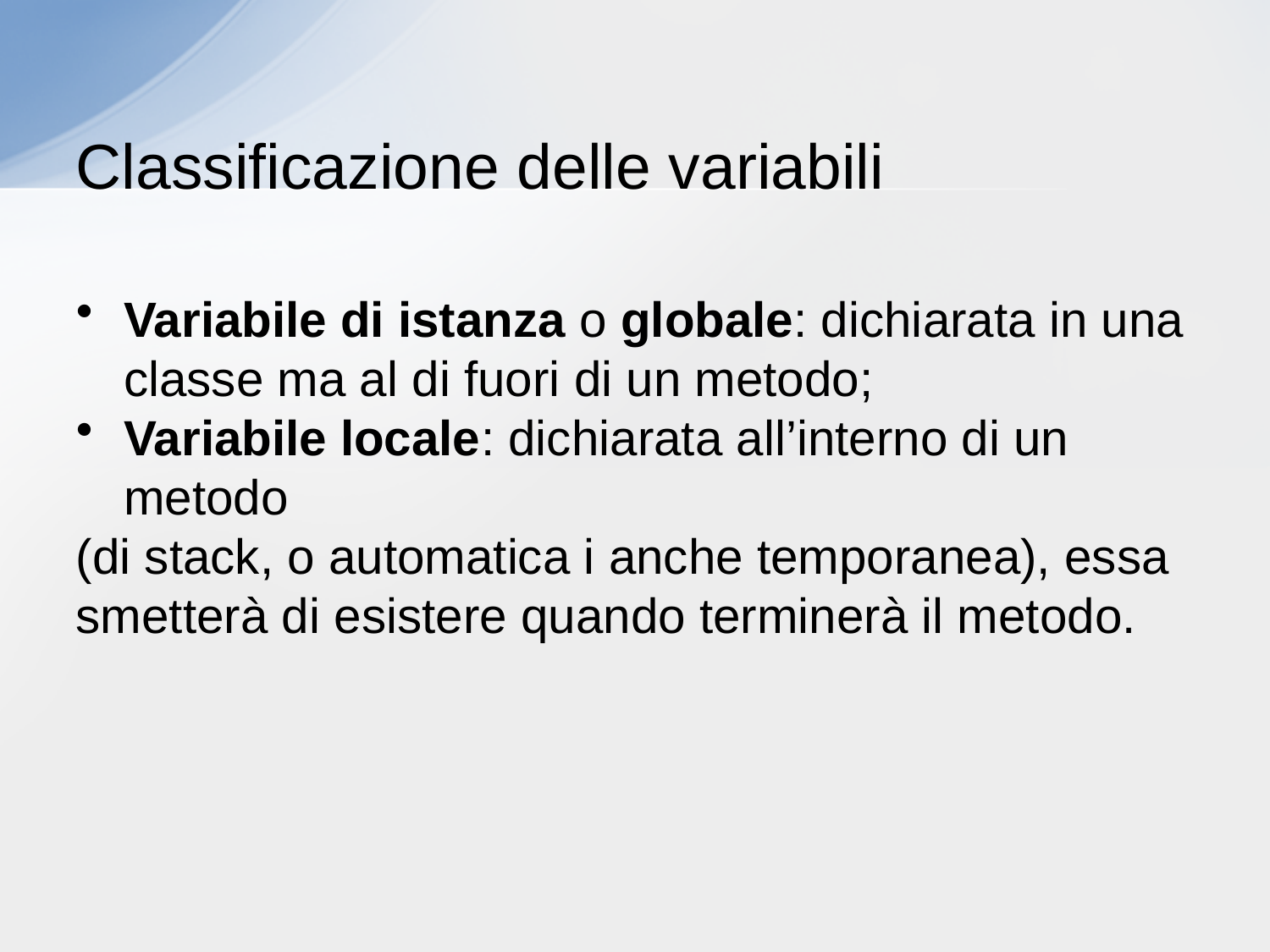

# Classificazione delle variabili

Variabile di istanza o globale: dichiarata in una classe ma al di fuori di un metodo;
Variabile locale: dichiarata all’interno di un metodo
(di stack, o automatica i anche temporanea), essa smetterà di esistere quando terminerà il metodo.